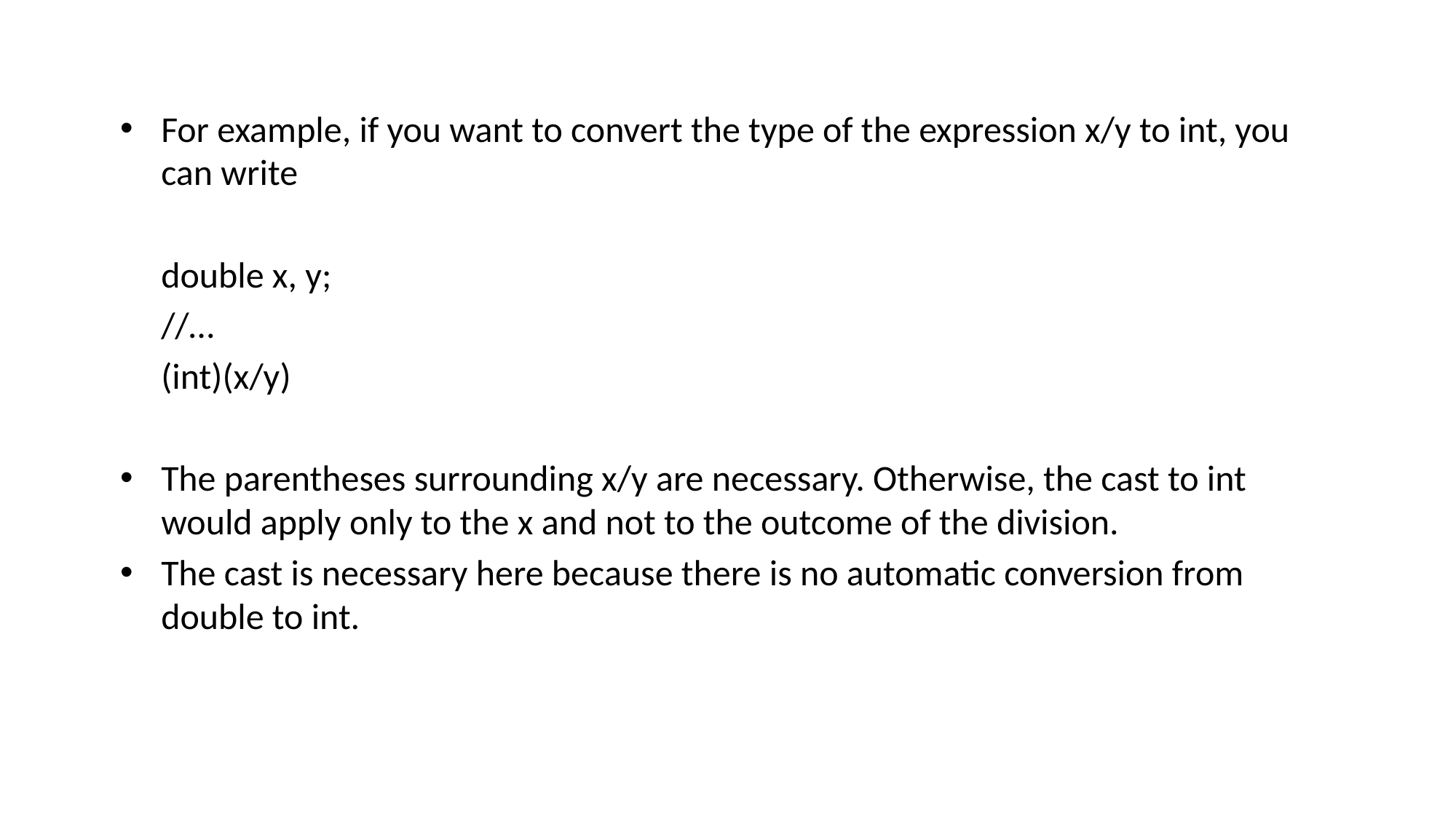

For example, if you want to convert the type of the expression x/y to int, you can write

	double x, y;
	//…
	(int)(x/y)

The parentheses surrounding x/y are necessary. Otherwise, the cast to int would apply only to the x and not to the outcome of the division.
The cast is necessary here because there is no automatic conversion from double to int.